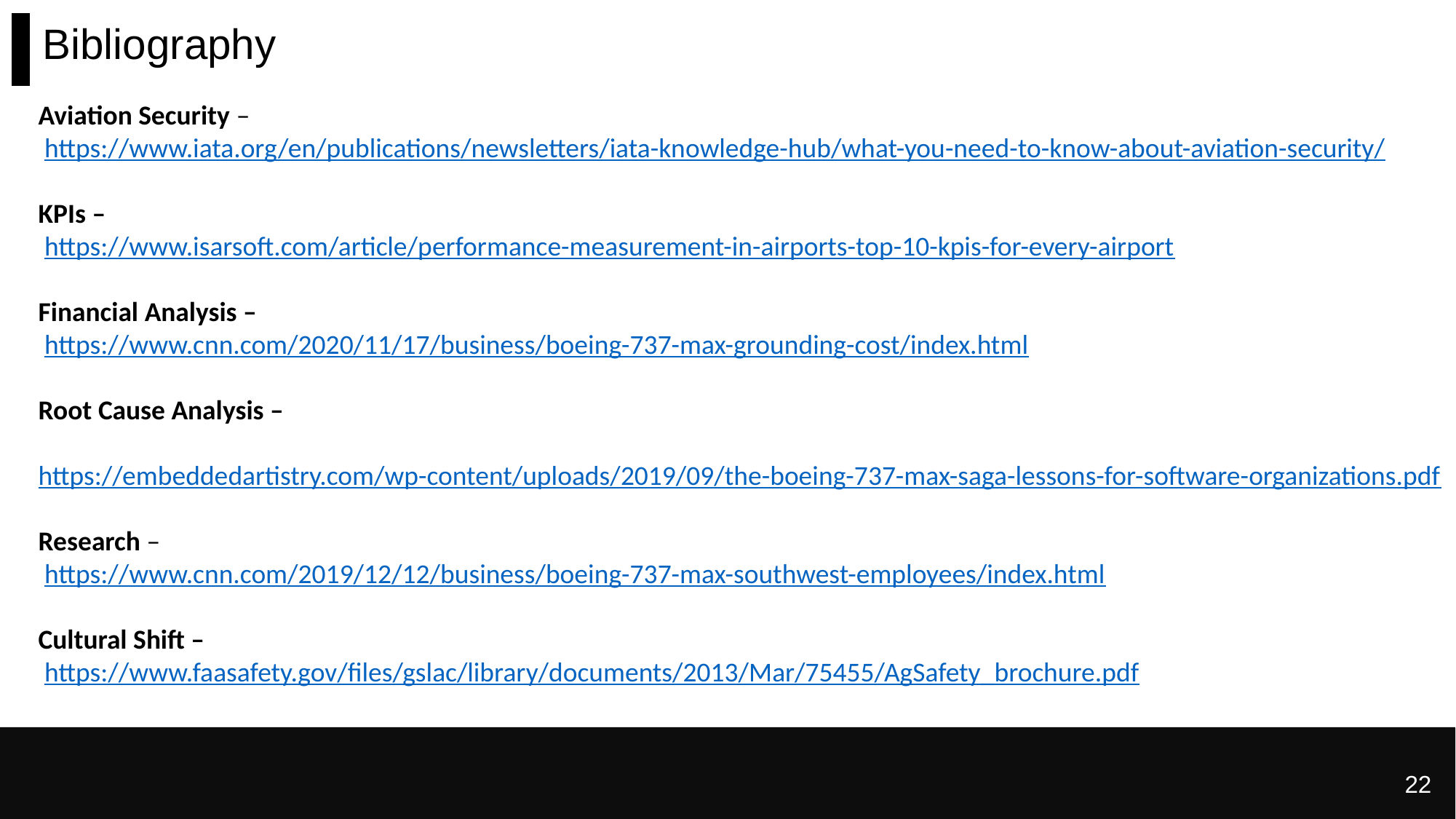

Bibliography
Aviation Security –
 https://www.iata.org/en/publications/newsletters/iata-knowledge-hub/what-you-need-to-know-about-aviation-security/

KPIs –
 https://www.isarsoft.com/article/performance-measurement-in-airports-top-10-kpis-for-every-airport

Financial Analysis –
 https://www.cnn.com/2020/11/17/business/boeing-737-max-grounding-cost/index.html

Root Cause Analysis –
 https://embeddedartistry.com/wp-content/uploads/2019/09/the-boeing-737-max-saga-lessons-for-software-organizations.pdf

Research –
 https://www.cnn.com/2019/12/12/business/boeing-737-max-southwest-employees/index.html

Cultural Shift –
 https://www.faasafety.gov/files/gslac/library/documents/2013/Mar/75455/AgSafety_brochure.pdf

22